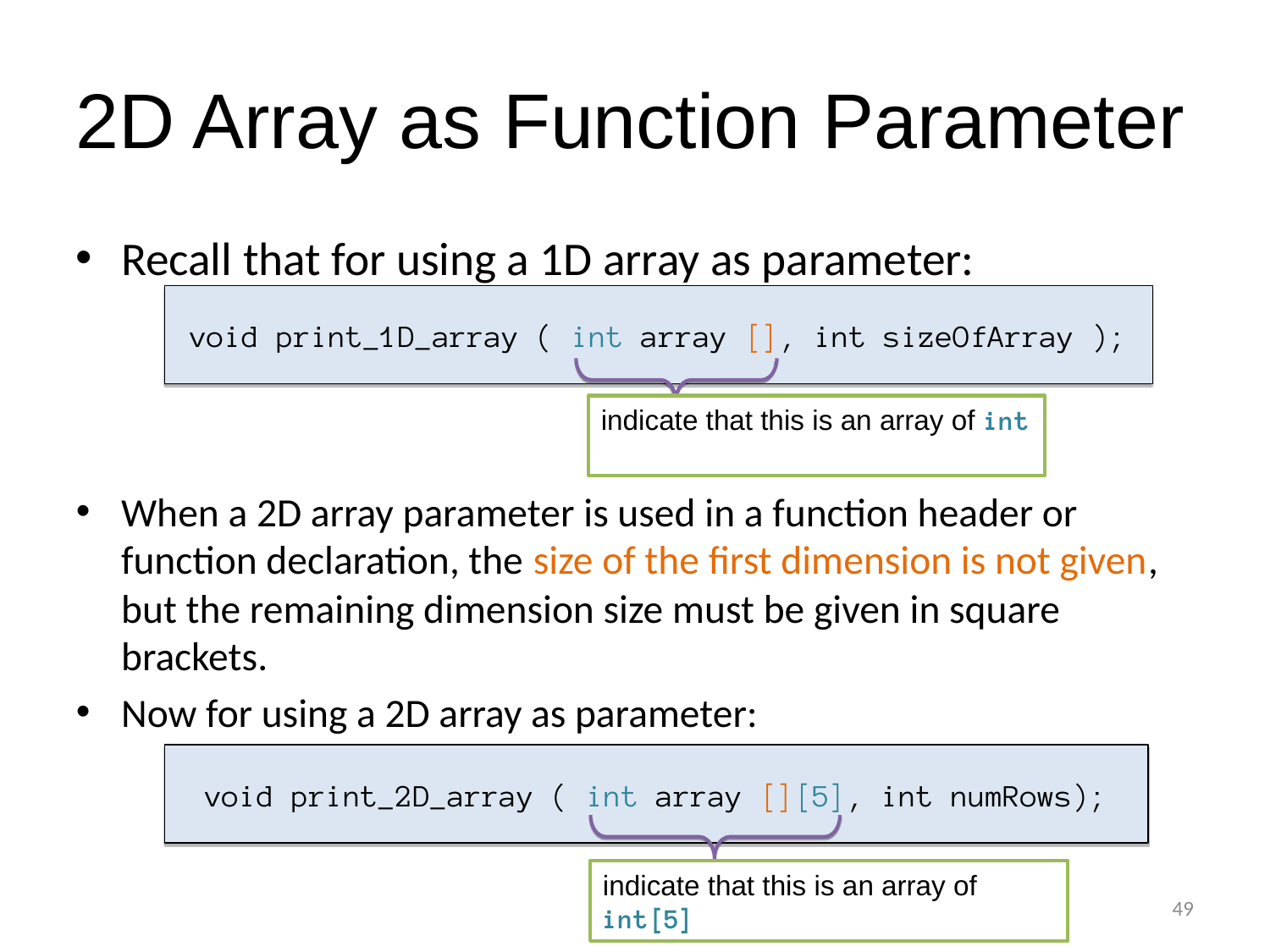

2D Array as Function Parameter
Recall that for using a 1D array as parameter:

When a 2D array parameter is used in a function header or function declaration, the size of the first dimension is not given, but the remaining dimension size must be given in square brackets.
Now for using a 2D array as parameter:

void print_1D_array ( int array [], int sizeOfArray );
indicate that this is an array of int

void print_2D_array ( int array [][5], int numRows);
indicate that this is an array of int[5]
49